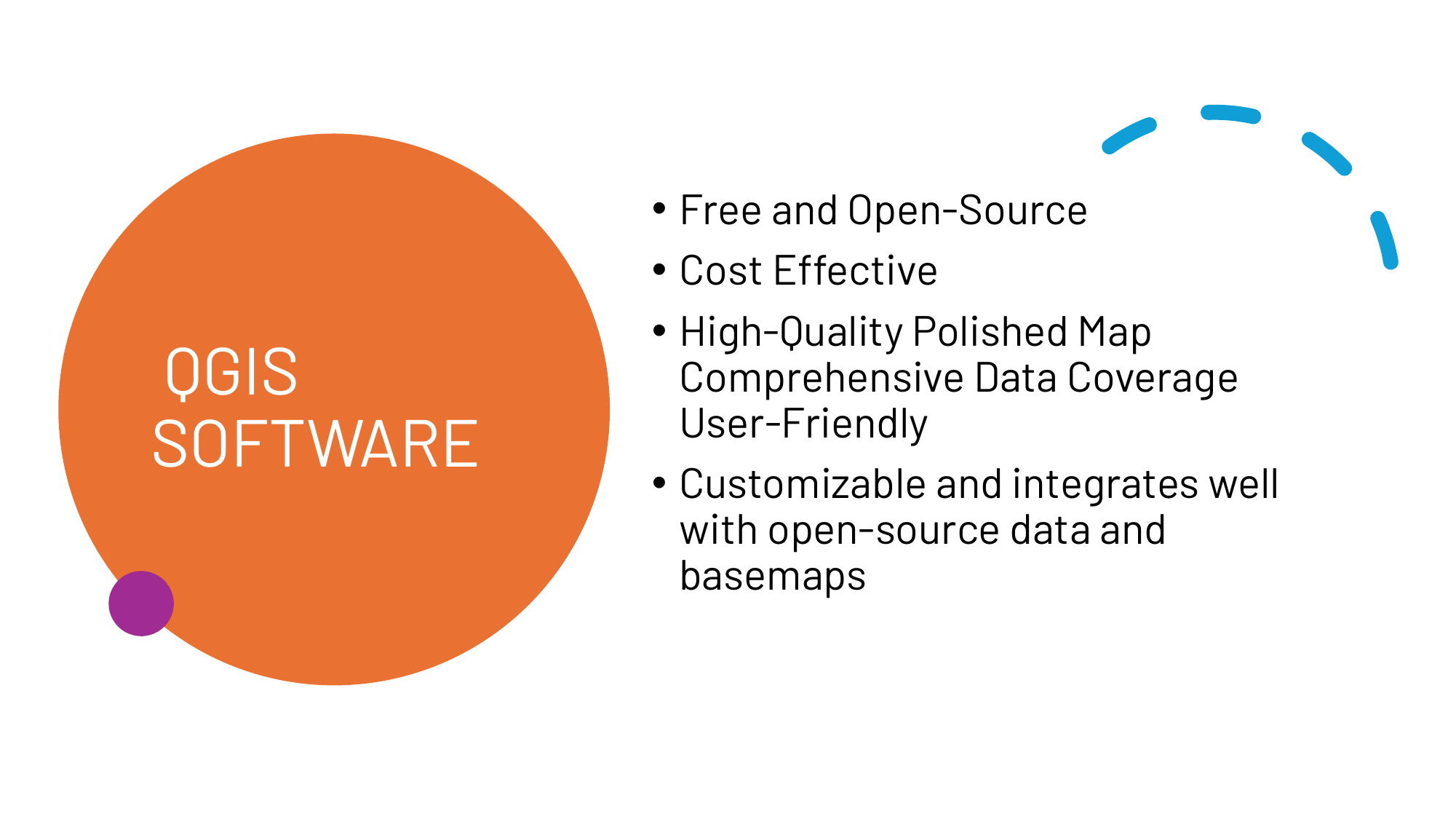

# QGIS SOFTWARE
Free and Open-Source
Cost Effective
High-Quality Polished Map Comprehensive Data Coverage User-Friendly
Customizable and integrates well with open-source data and basemaps